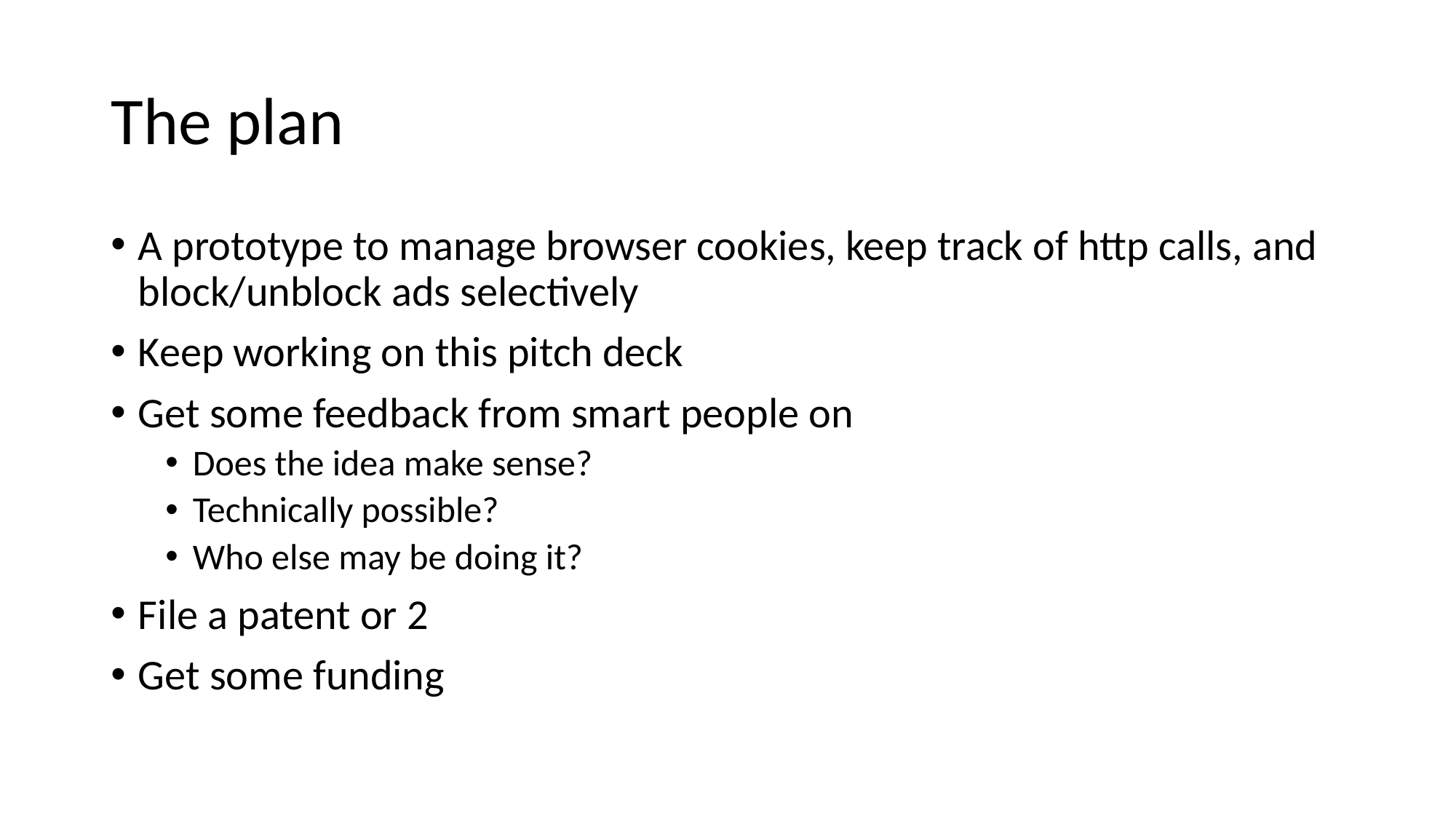

# The plan
A prototype to manage browser cookies, keep track of http calls, and block/unblock ads selectively
Keep working on this pitch deck
Get some feedback from smart people on
Does the idea make sense?
Technically possible?
Who else may be doing it?
File a patent or 2
Get some funding